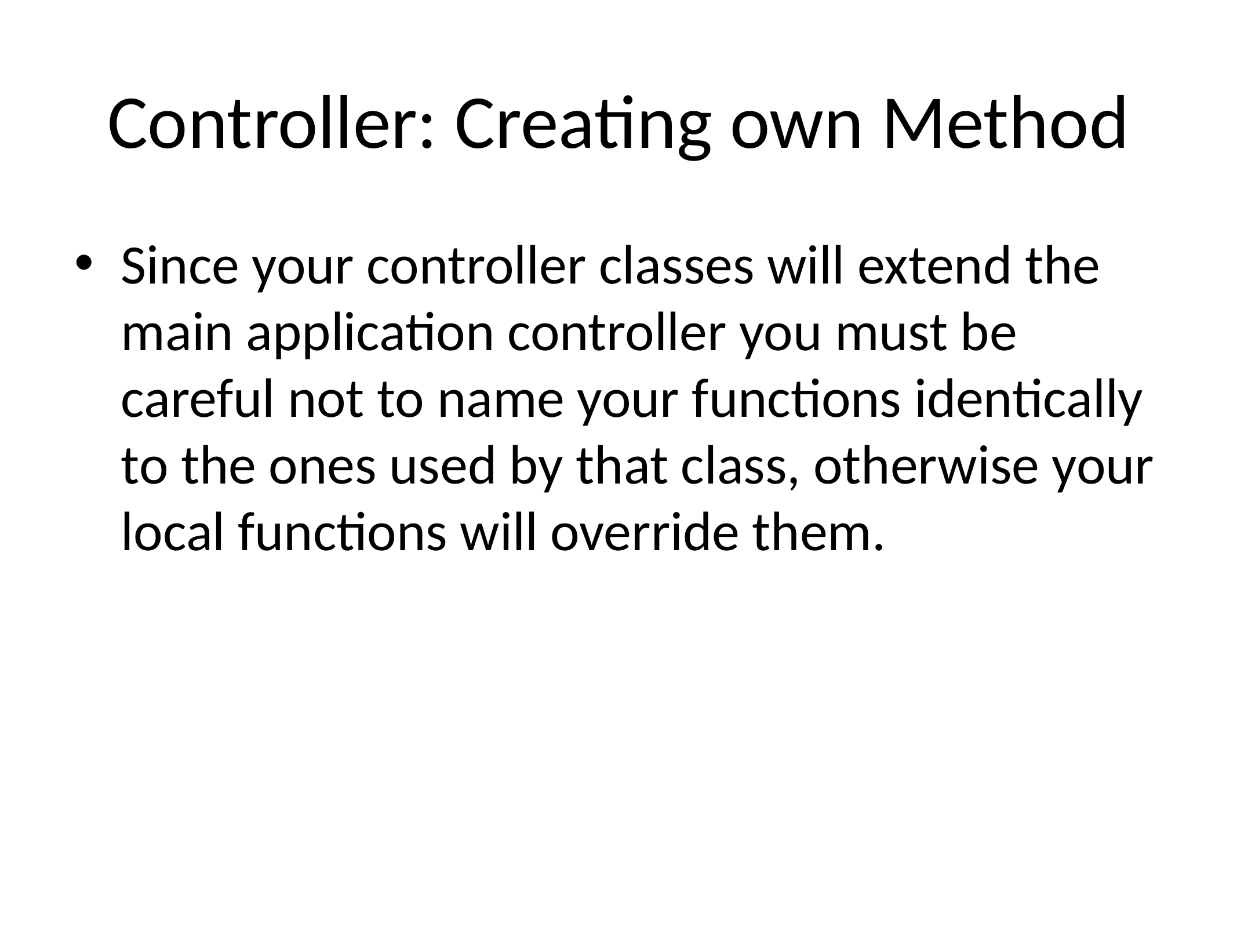

# Controller: Creating own Method
Since your controller classes will extend the main application controller you must be careful not to name your functions identically to the ones used by that class, otherwise your local functions will override them.